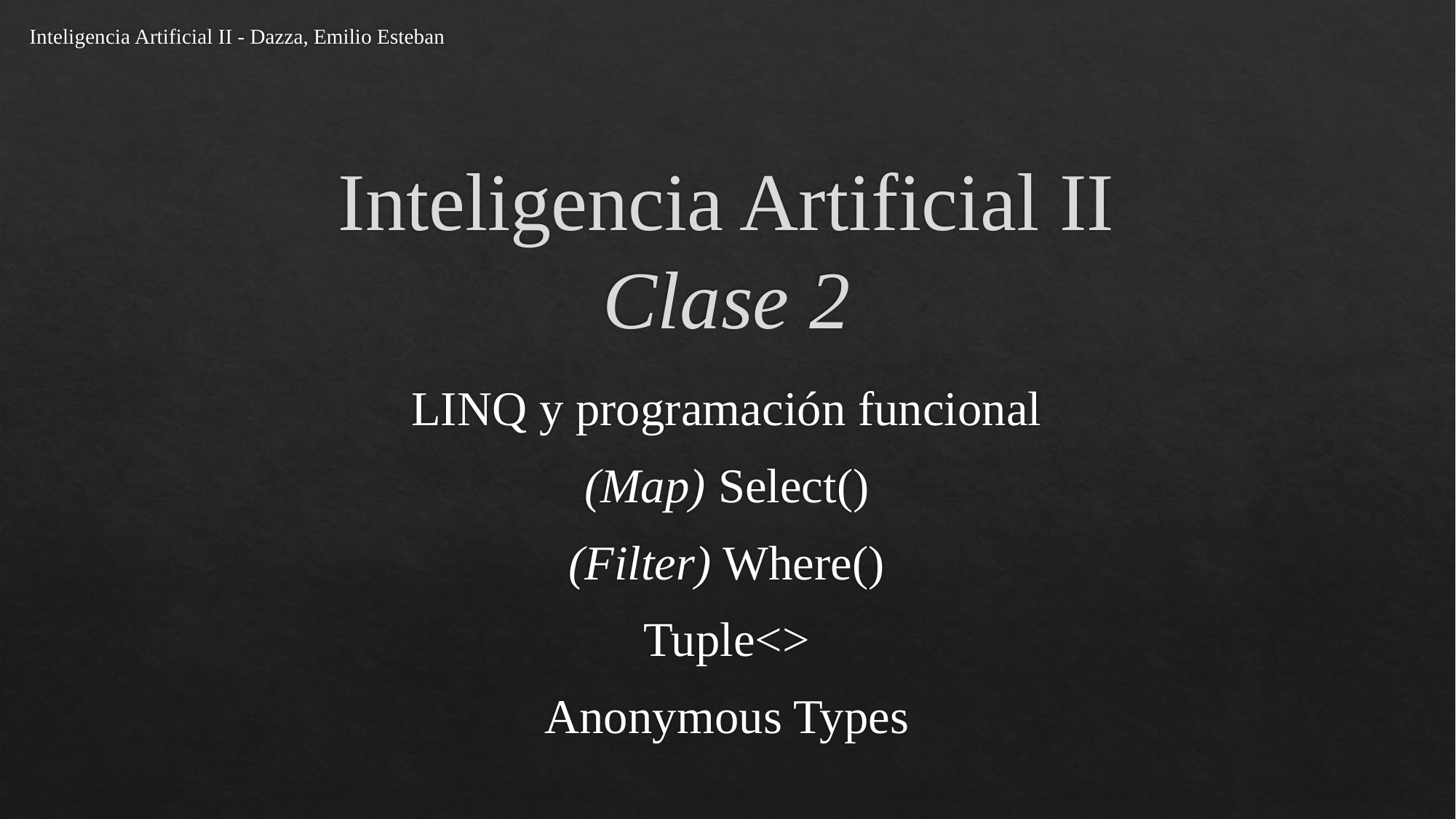

Inteligencia Artificial II - Dazza, Emilio Esteban
# Inteligencia Artificial II Clase 2
LINQ y programación funcional
(Map) Select()
(Filter) Where()
Tuple<>
Anonymous Types